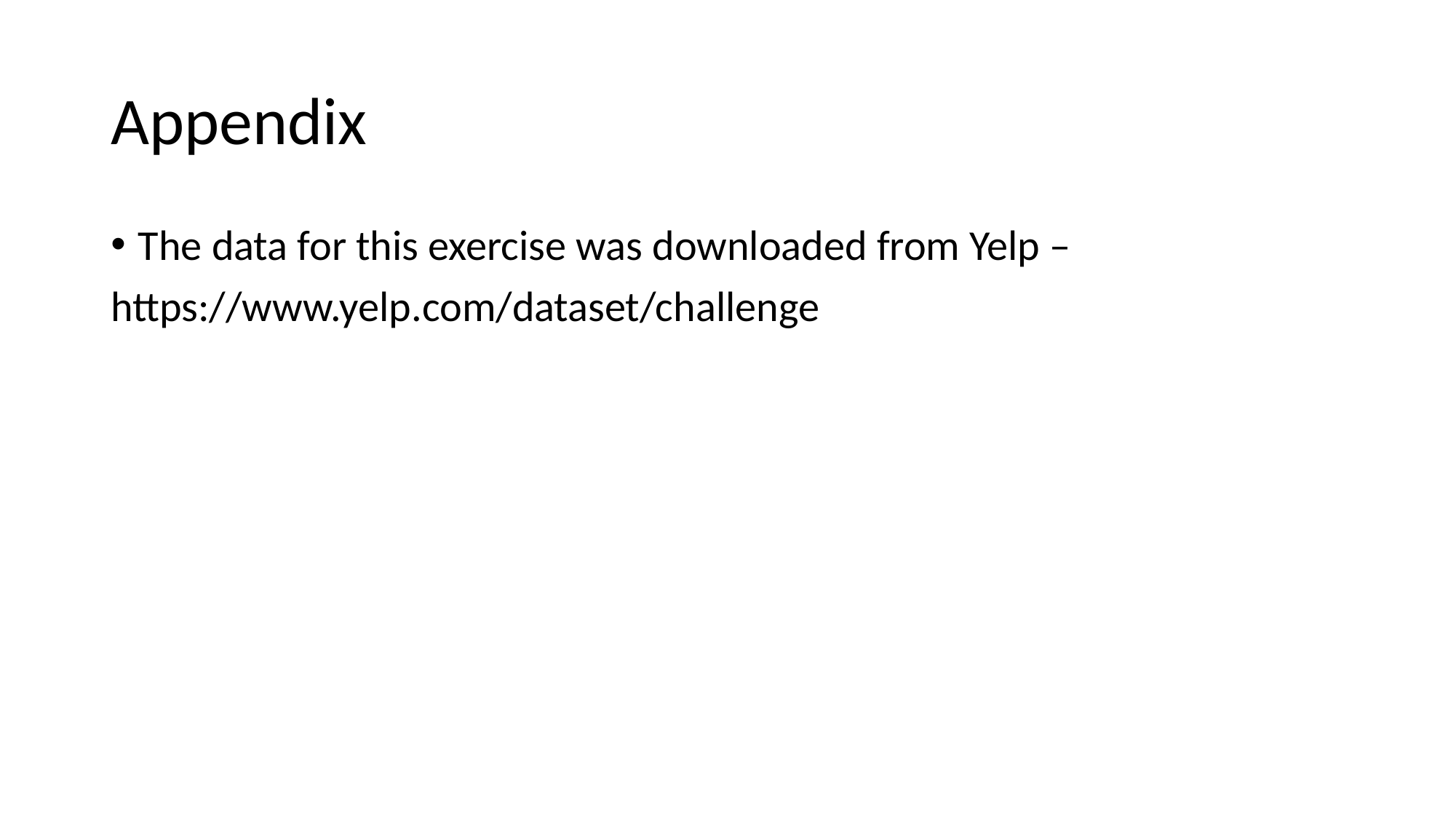

# Appendix
The data for this exercise was downloaded from Yelp –
https://www.yelp.com/dataset/challenge